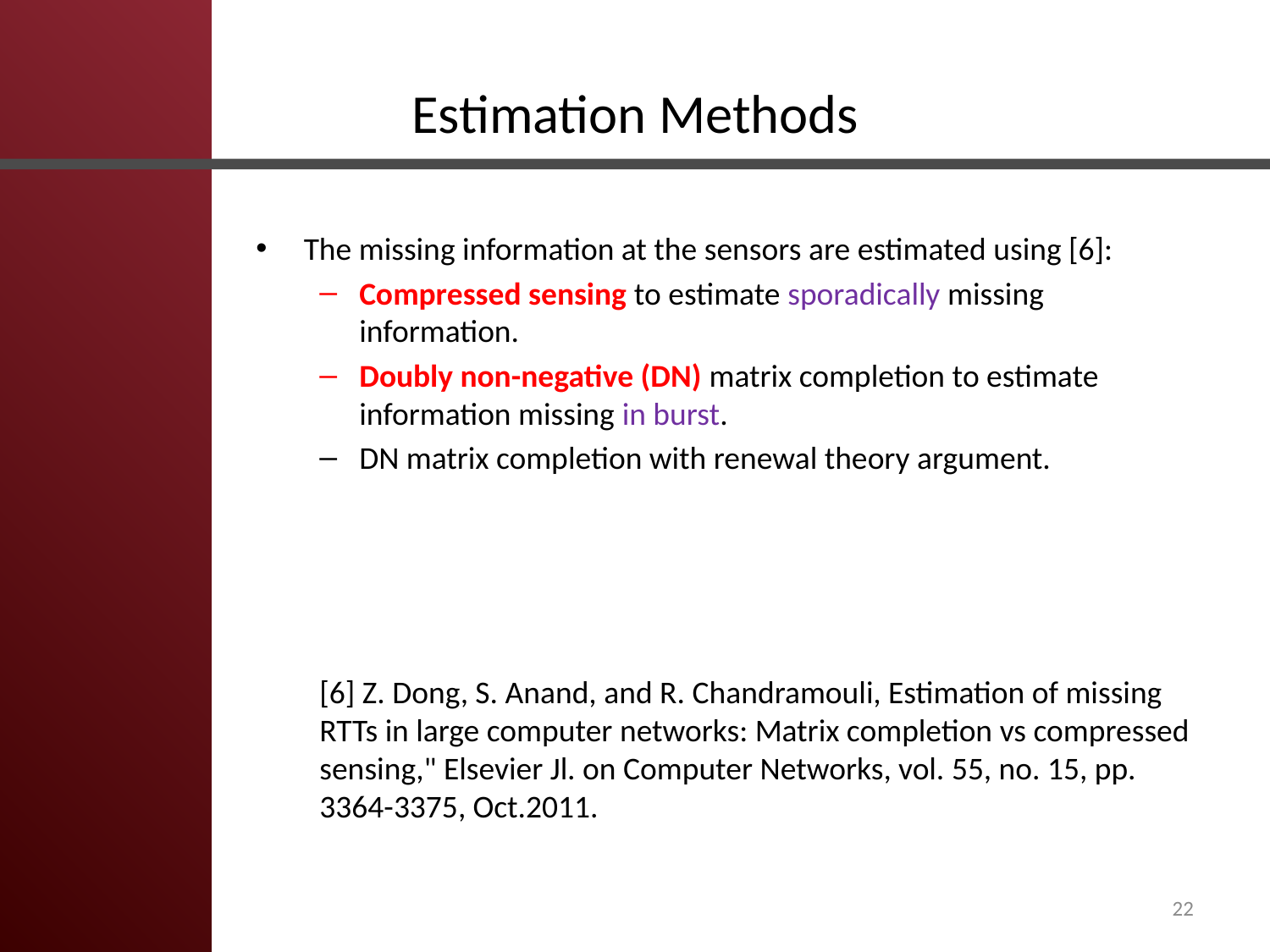

# Estimation Methods
The missing information at the sensors are estimated using [6]:
Compressed sensing to estimate sporadically missing information.
Doubly non-negative (DN) matrix completion to estimate information missing in burst.
DN matrix completion with renewal theory argument.

[6] Z. Dong, S. Anand, and R. Chandramouli, Estimation of missing RTTs in large computer networks: Matrix completion vs compressed sensing," Elsevier Jl. on Computer Networks, vol. 55, no. 15, pp. 3364-3375, Oct.2011.

22